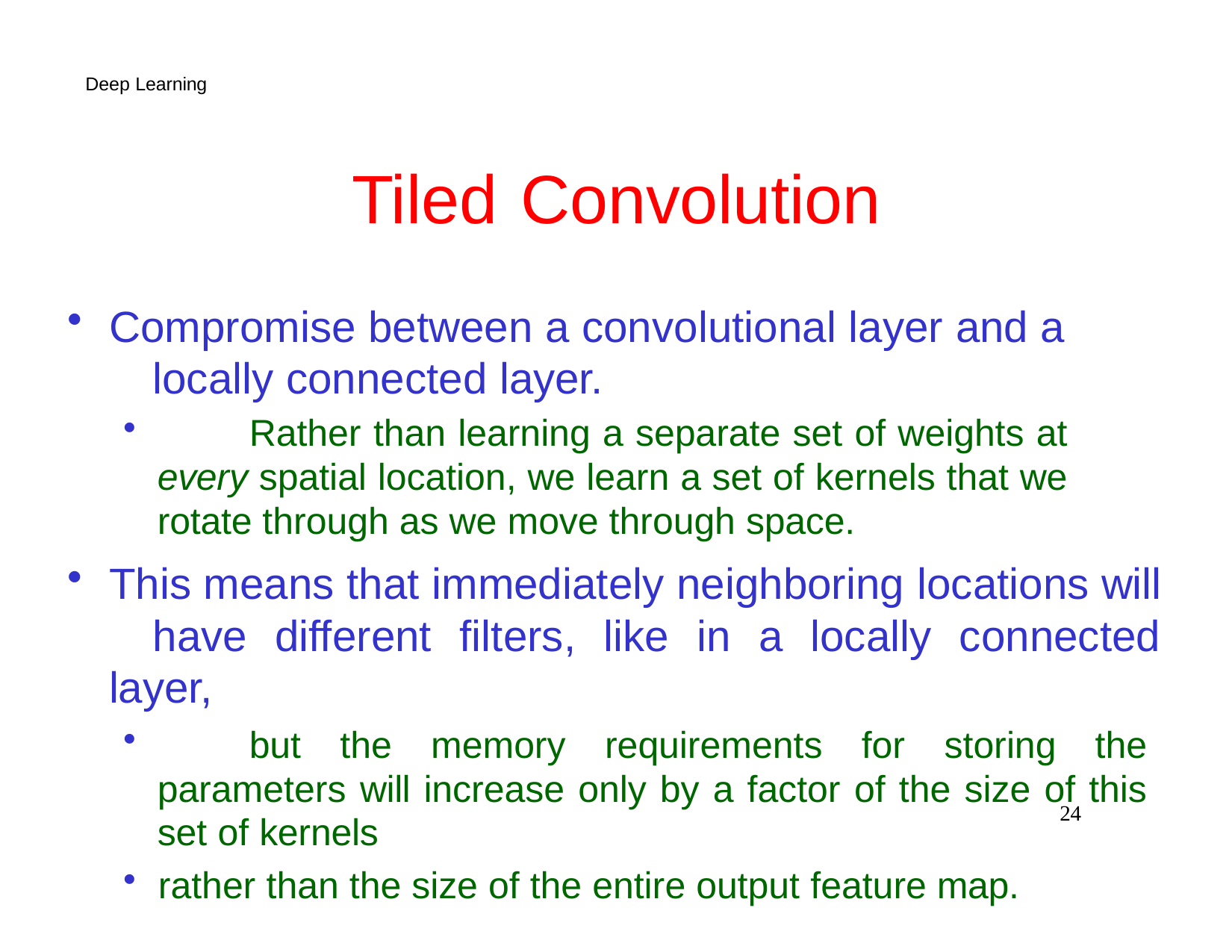

Deep Learning
# Tiled	Convolution
Compromise between a convolutional layer and a 	locally connected layer.
	Rather than learning a separate set of weights at every spatial location, we learn a set of kernels that we rotate through as we move through space.
This means that immediately neighboring locations will 	have different filters, like in a locally connected layer,
	but the memory requirements for storing the parameters will increase only by a factor of the size of this set of kernels
rather than the size of the entire output feature map.
24